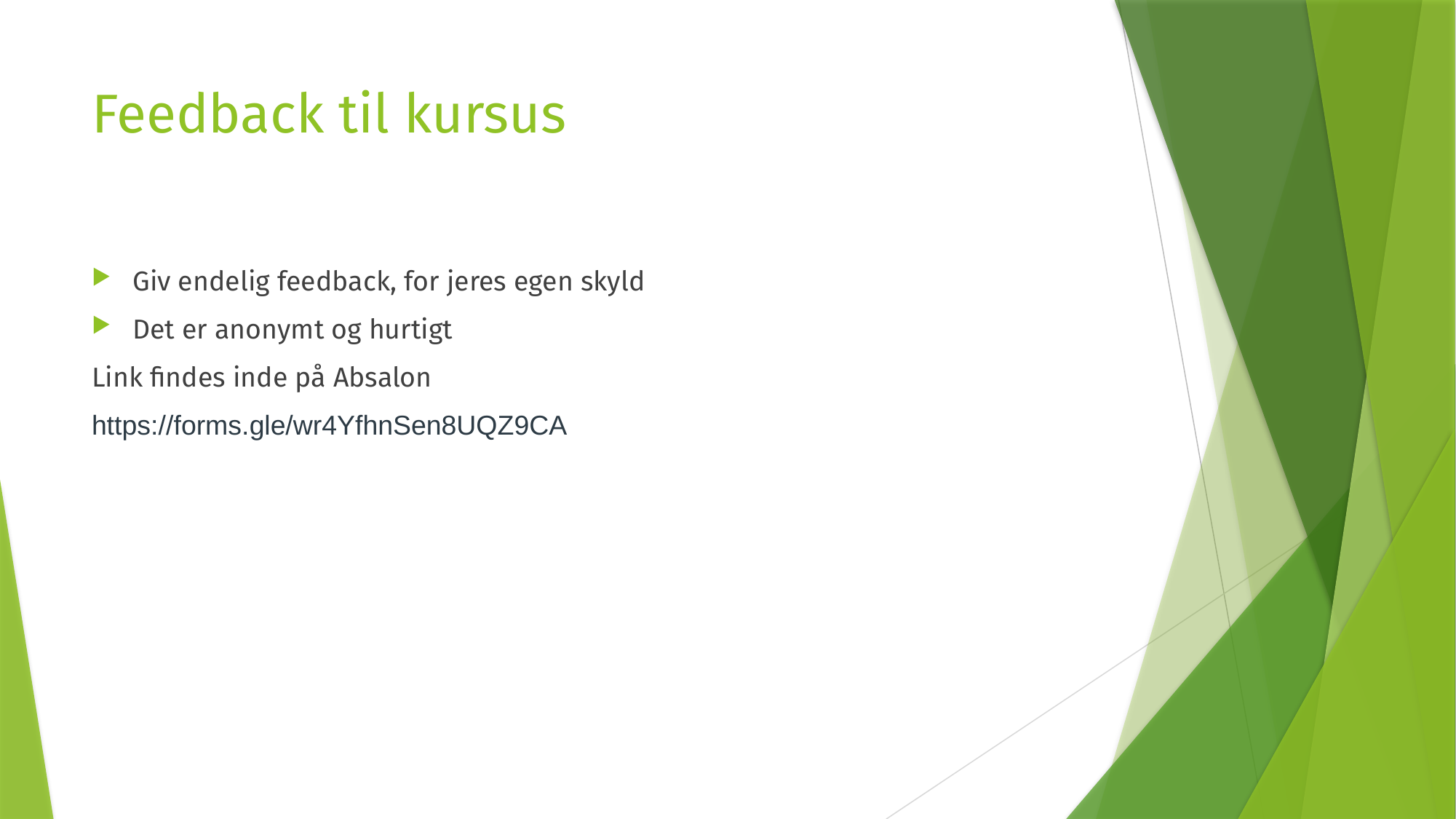

# Feedback til kursus
Giv endelig feedback, for jeres egen skyld
Det er anonymt og hurtigt
Link findes inde på Absalon
https://forms.gle/wr4YfhnSen8UQZ9CA